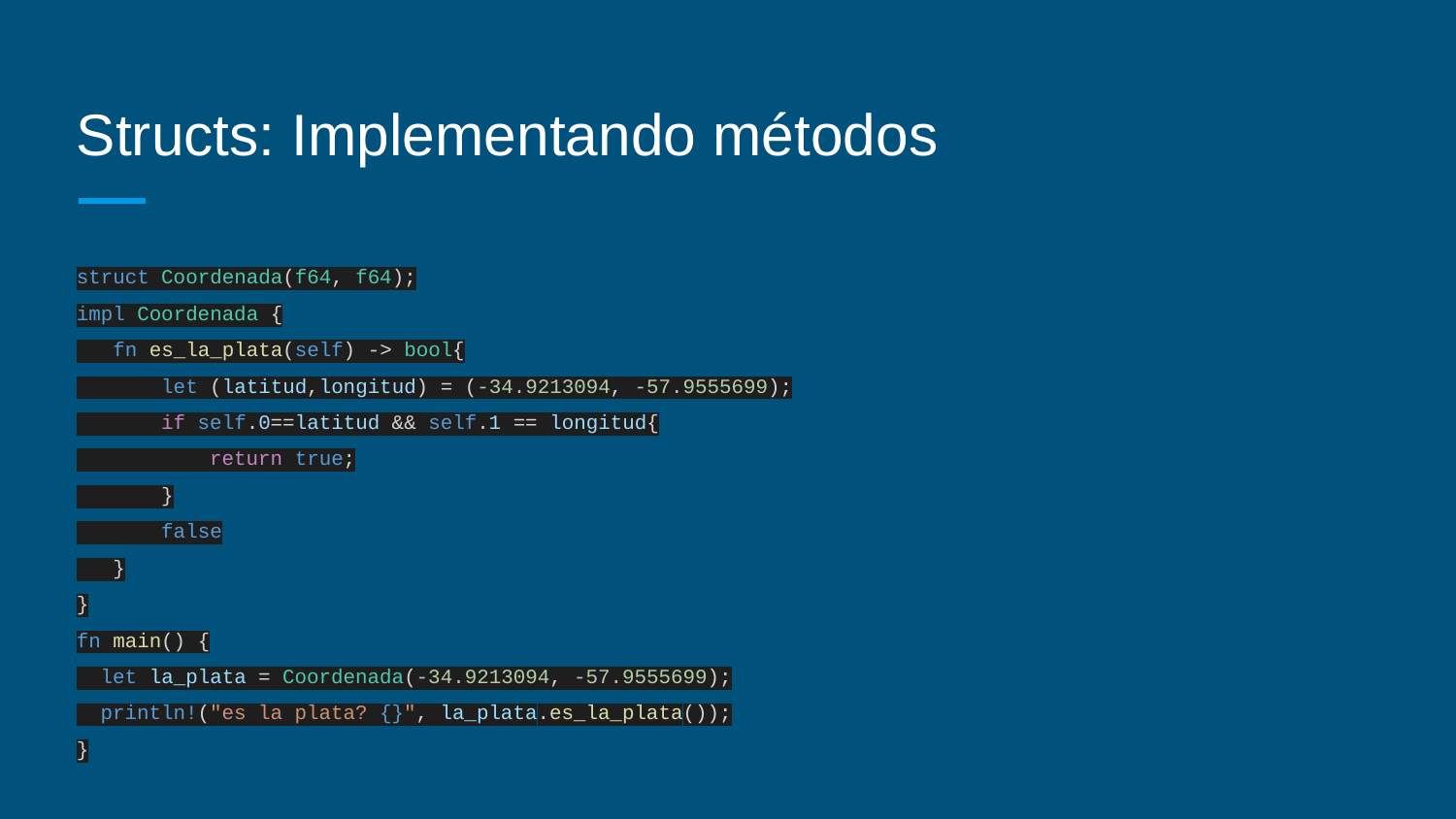

# Structs: Implementando métodos
struct Coordenada(f64, f64);
impl Coordenada {
   fn es_la_plata(self) -> bool{
       let (latitud,longitud) = (-34.9213094, -57.9555699);
       if self.0==latitud && self.1 == longitud{
           return true;
       }
       false
   }
}
fn main() {
  let la_plata = Coordenada(-34.9213094, -57.9555699);
  println!("es la plata? {}", la_plata.es_la_plata());
}